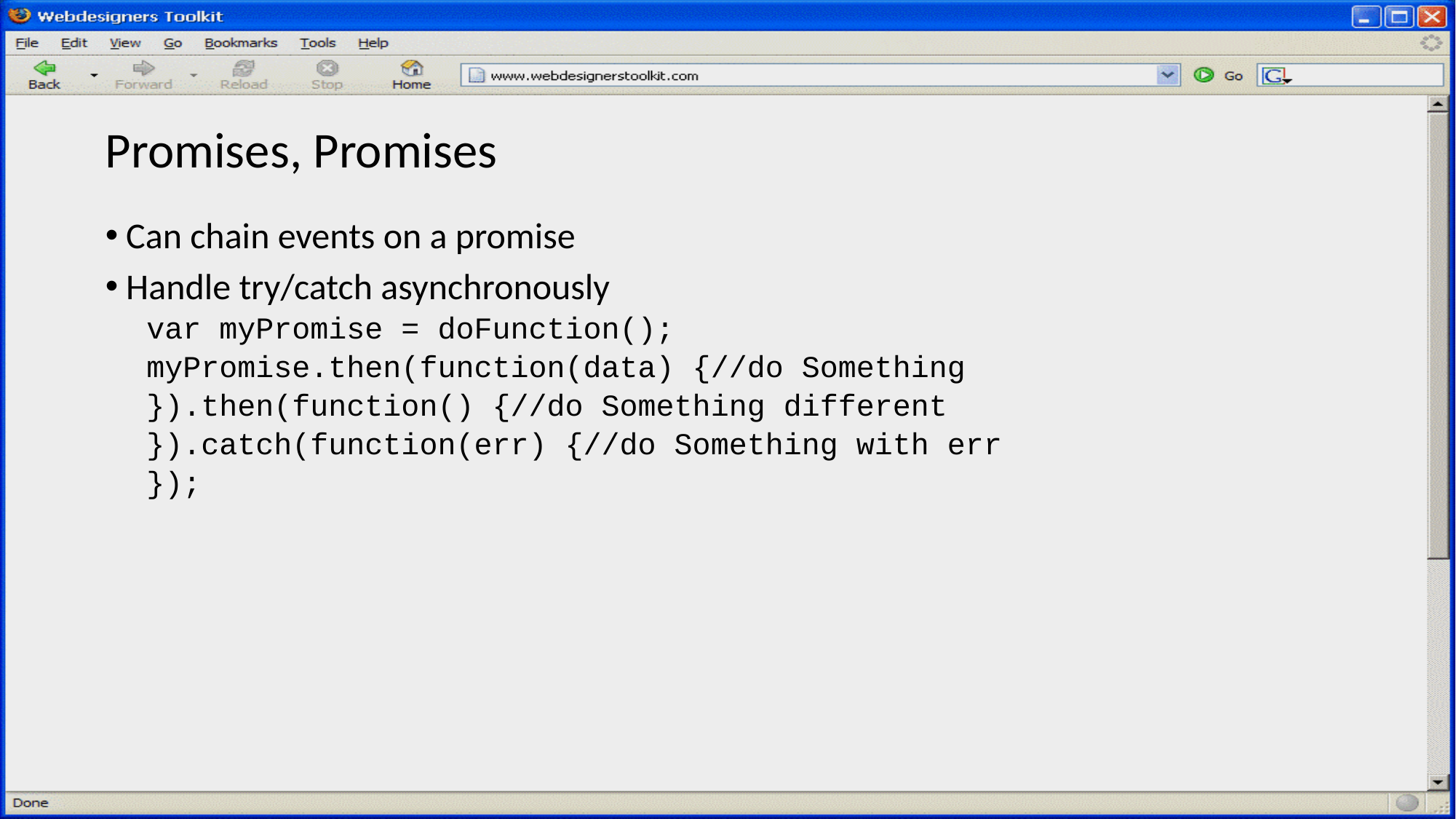

# Promises, Promises
Can chain events on a promise
Handle try/catch asynchronously
var myPromise = doFunction();
myPromise.then(function(data) {//do Something
}).then(function() {//do Something different
}).catch(function(err) {//do Something with err
});